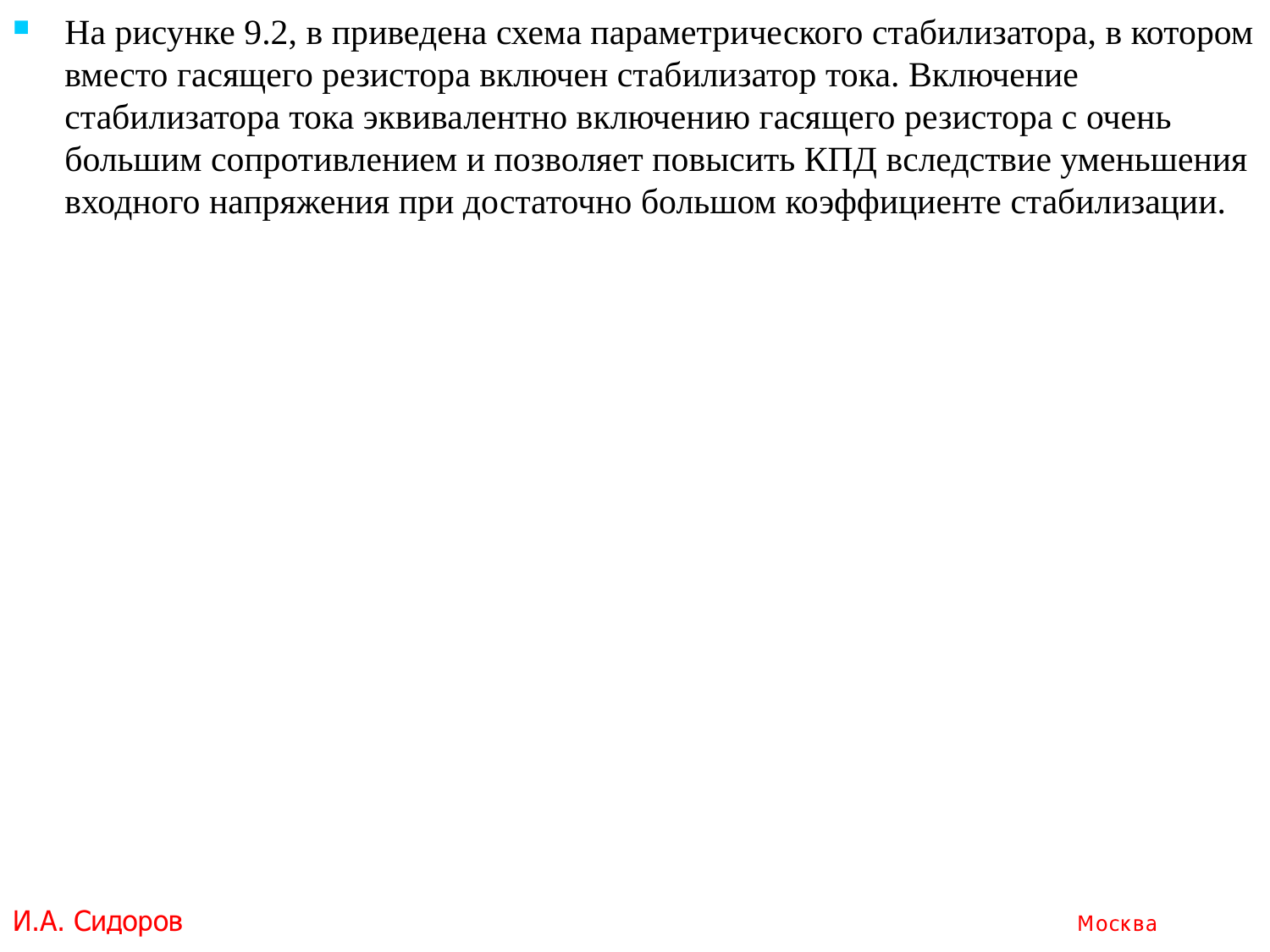

На рисунке 9.2, в приведена схема параметрического стабилизатора, в котором вместо гасящего резистора включен стабилизатор тока. Включение стабилизатора тока эквивалентно включению гасящего резистора с очень большим сопротивлением и позволяет повысить КПД вследствие уменьшения входного напряжения при достаточно большом коэффициенте стабилизации.

И.А. Сидоров                                                                                                       Москва